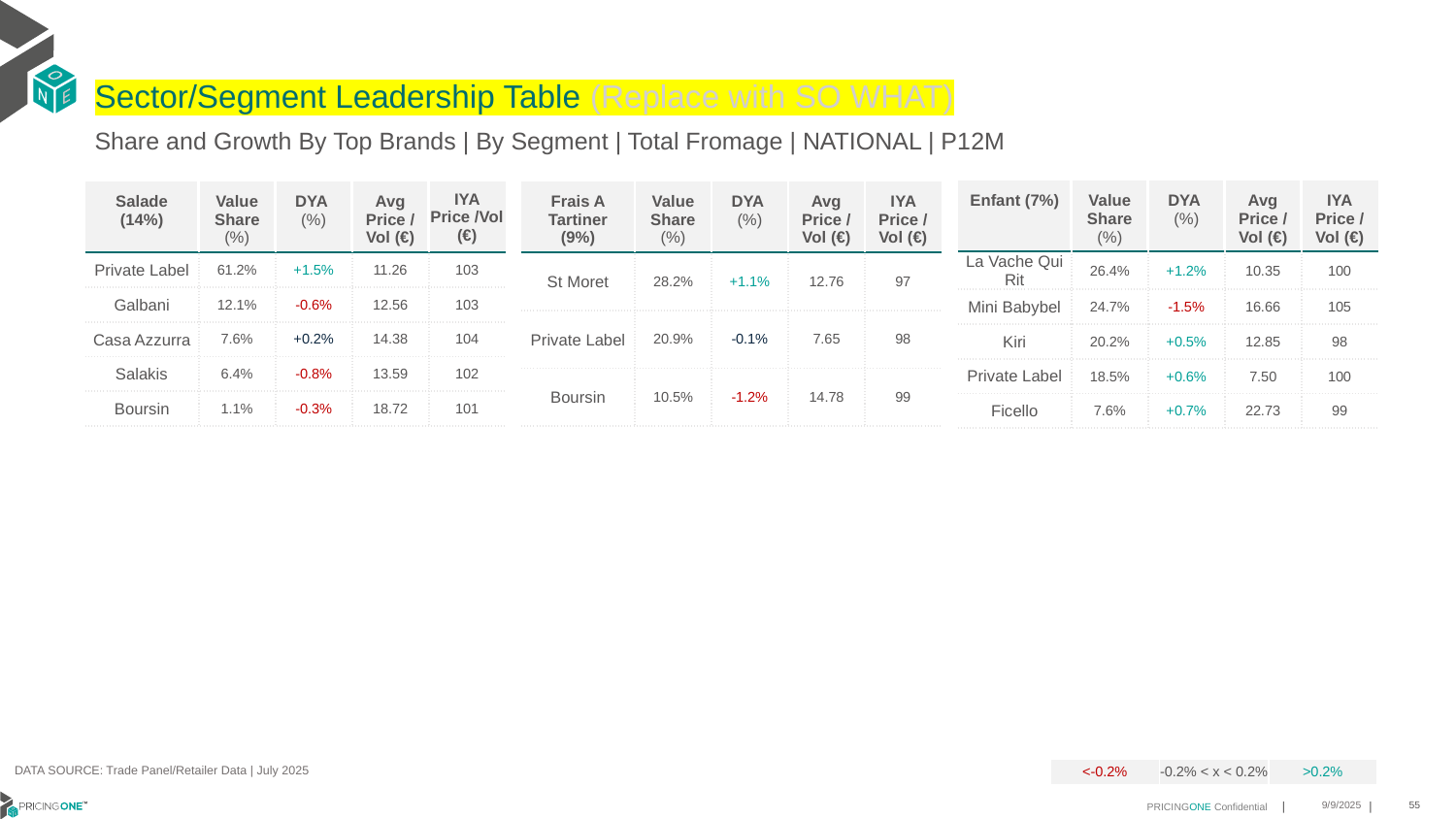

# Sector/Segment Leadership Table (Replace with SO WHAT)
Share and Growth By Top Brands | By Segment | Total Fromage | NATIONAL | P12M
| Enfant (7%) | Value Share (%) | DYA (%) | Avg Price /Vol (€) | IYA Price /Vol (€) |
| --- | --- | --- | --- | --- |
| La Vache Qui Rit | 26.4% | +1.2% | 10.35 | 100 |
| Mini Babybel | 24.7% | -1.5% | 16.66 | 105 |
| Kiri | 20.2% | +0.5% | 12.85 | 98 |
| Private Label | 18.5% | +0.6% | 7.50 | 100 |
| Ficello | 7.6% | +0.7% | 22.73 | 99 |
| Salade (14%) | Value Share (%) | DYA (%) | Avg Price /Vol (€) | IYA Price /Vol (€) |
| --- | --- | --- | --- | --- |
| Private Label | 61.2% | +1.5% | 11.26 | 103 |
| Galbani | 12.1% | -0.6% | 12.56 | 103 |
| Casa Azzurra | 7.6% | +0.2% | 14.38 | 104 |
| Salakis | 6.4% | -0.8% | 13.59 | 102 |
| Boursin | 1.1% | -0.3% | 18.72 | 101 |
| Frais A Tartiner (9%) | Value Share (%) | DYA (%) | Avg Price /Vol (€) | IYA Price /Vol (€) |
| --- | --- | --- | --- | --- |
| St Moret | 28.2% | +1.1% | 12.76 | 97 |
| Private Label | 20.9% | -0.1% | 7.65 | 98 |
| Boursin | 10.5% | -1.2% | 14.78 | 99 |
DATA SOURCE: Trade Panel/Retailer Data | July 2025
| <-0.2% | -0.2% < x < 0.2% | >0.2% |
| --- | --- | --- |

9/9/2025
55